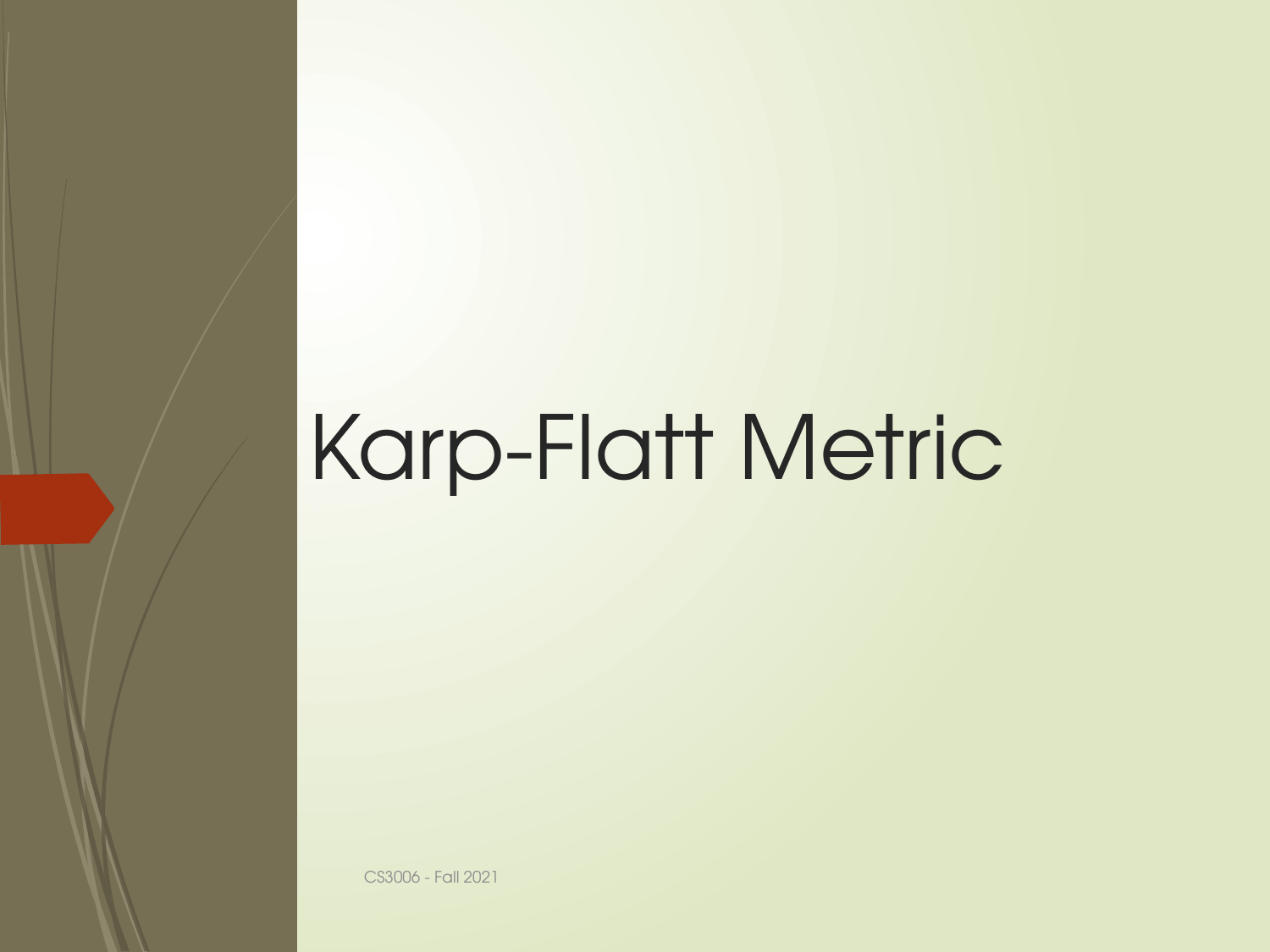

# Karp-Flatt Metric

CS3006 - Fall 2021